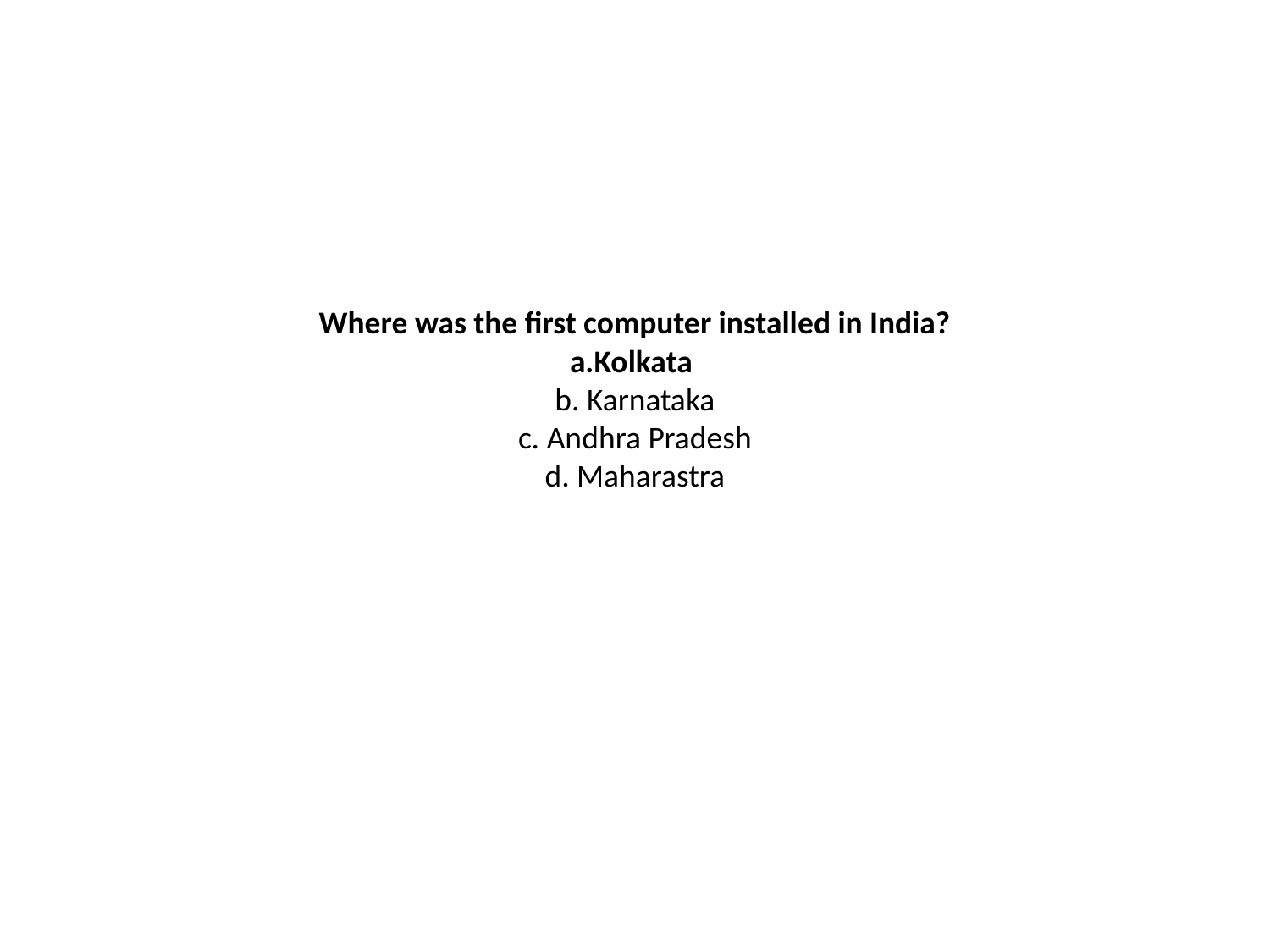

# Where was the first computer installed in India? a.Kolkata b. Karnataka c. Andhra Pradesh d. Maharastra